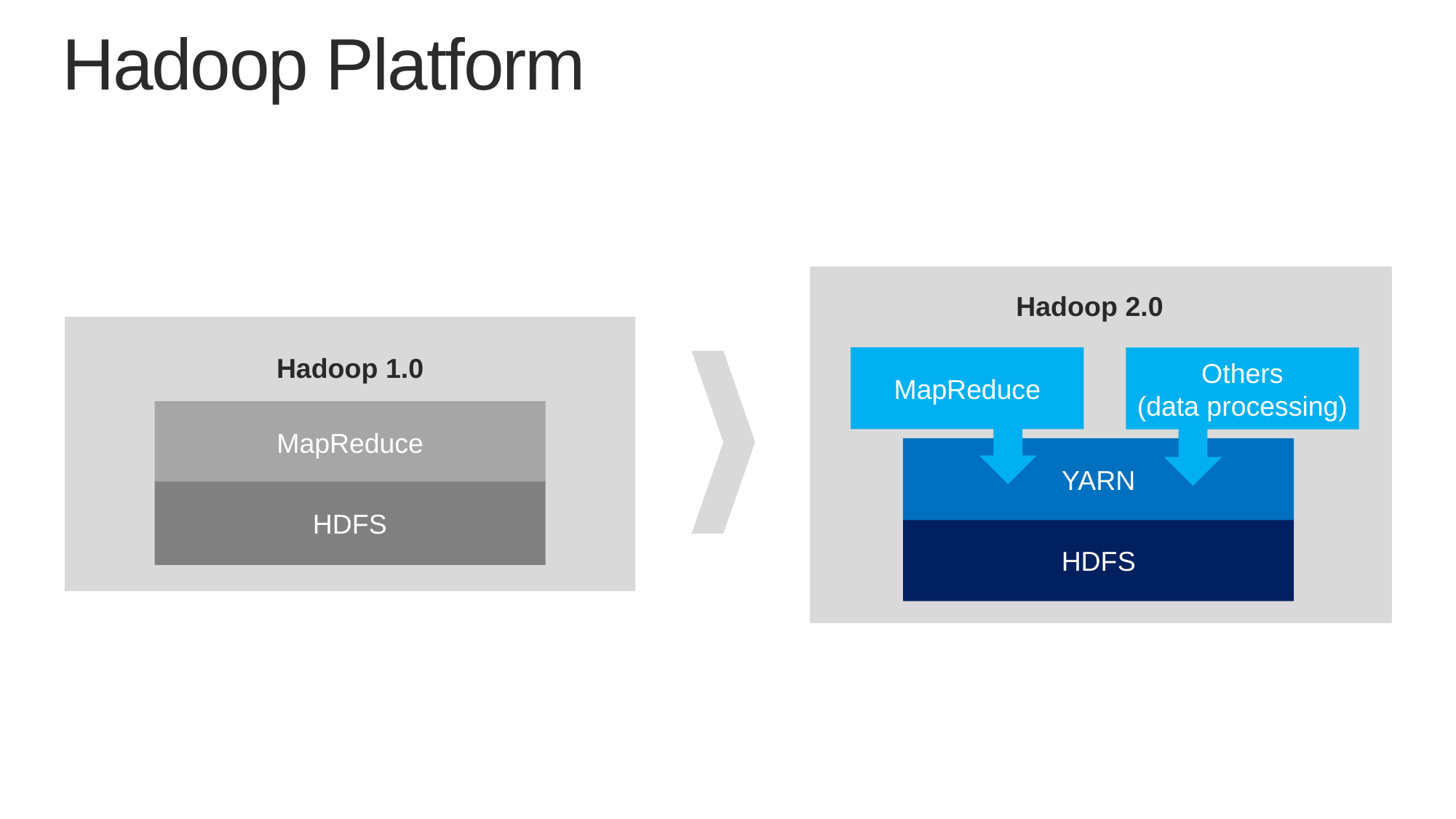

# Hadoop Platform

Hadoop 2.0

MapReduce
HDFS
Hadoop 1.0
MapReduce

HDFS
Others
(data processing)

YARN